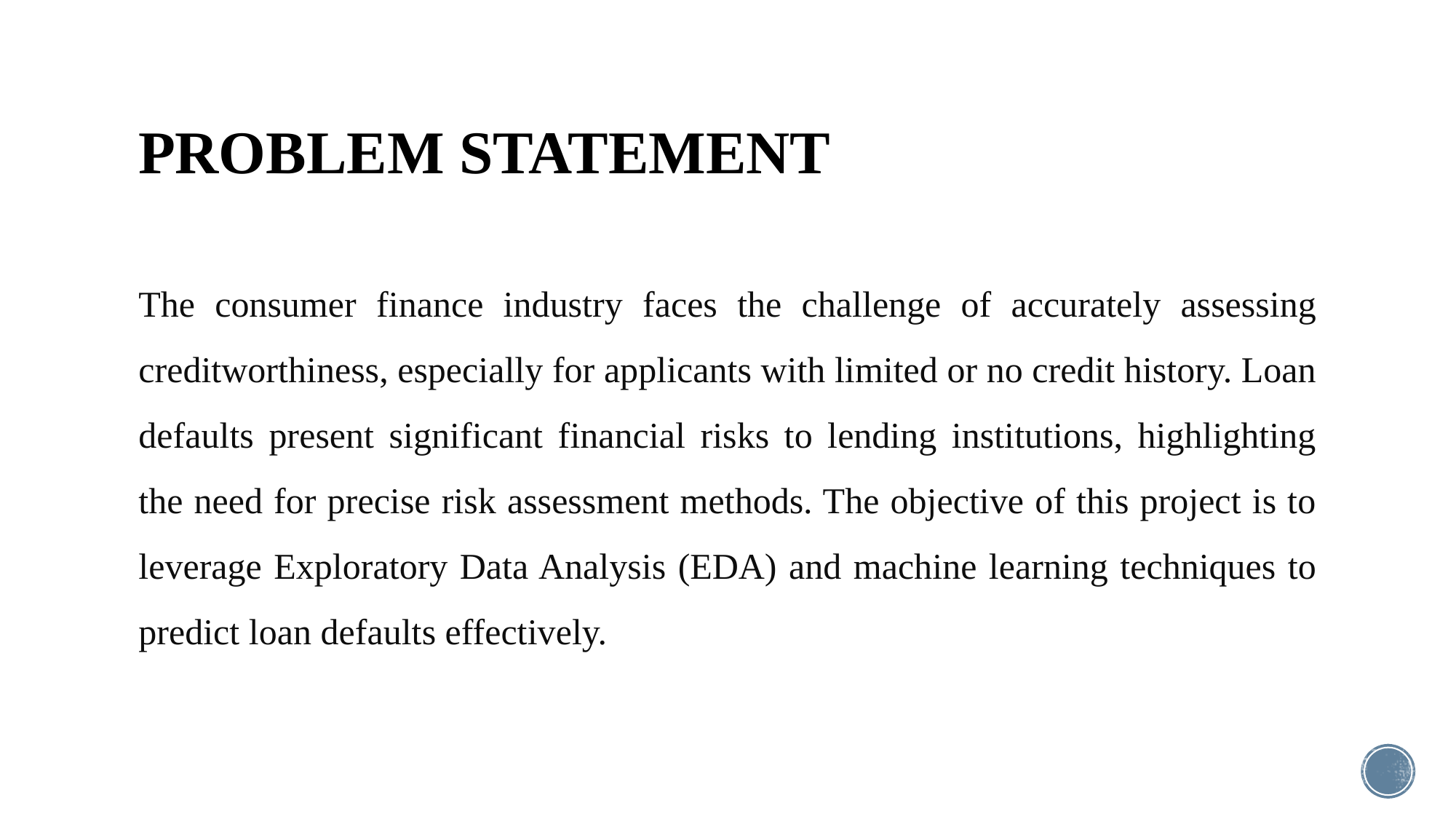

# PROBLEM STATEMENT
The consumer finance industry faces the challenge of accurately assessing creditworthiness, especially for applicants with limited or no credit history. Loan defaults present significant financial risks to lending institutions, highlighting the need for precise risk assessment methods. The objective of this project is to leverage Exploratory Data Analysis (EDA) and machine learning techniques to predict loan defaults effectively.